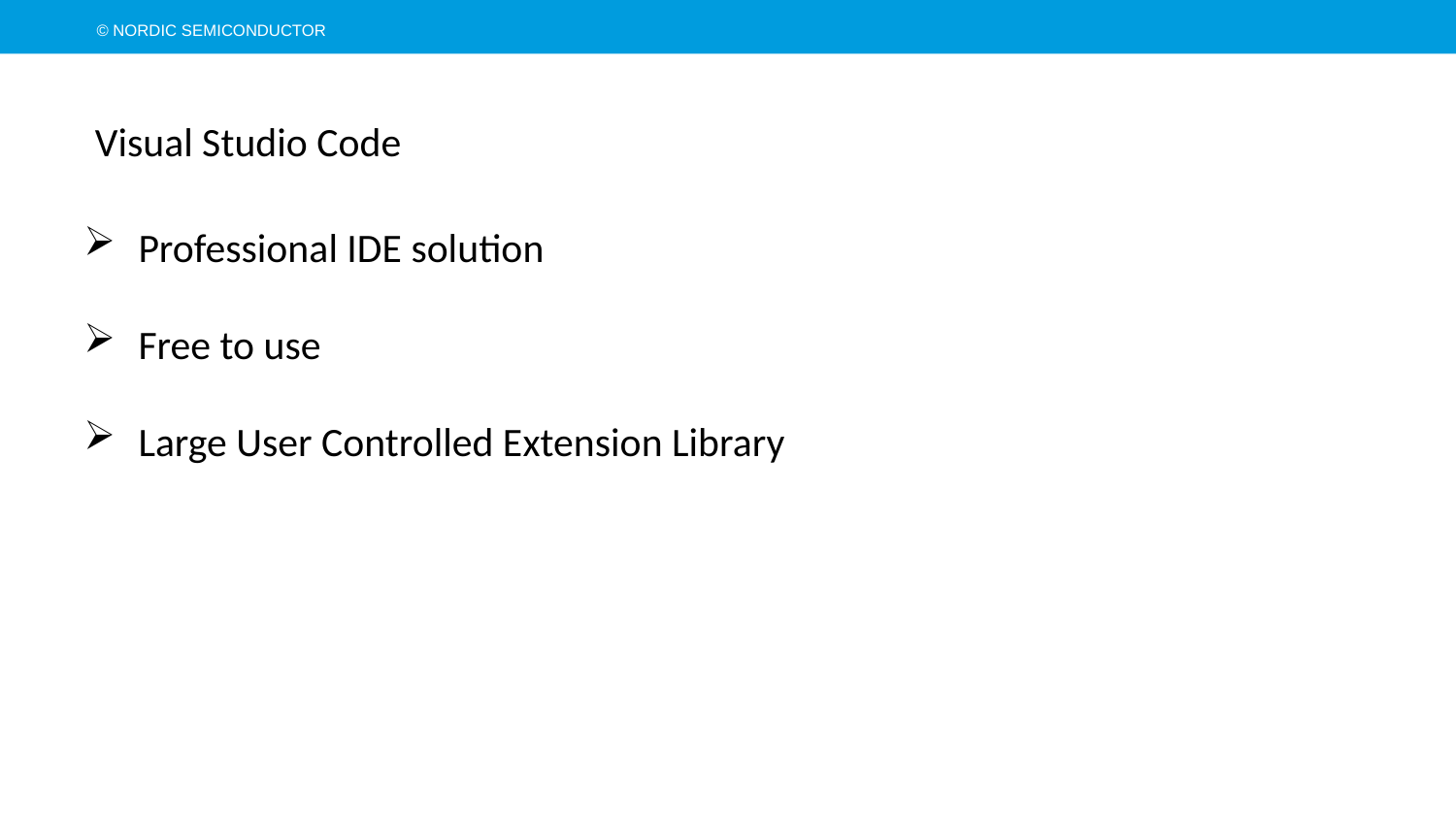

# Visual Studio Code
Professional IDE solution

Free to use

Large User Controlled Extension Library